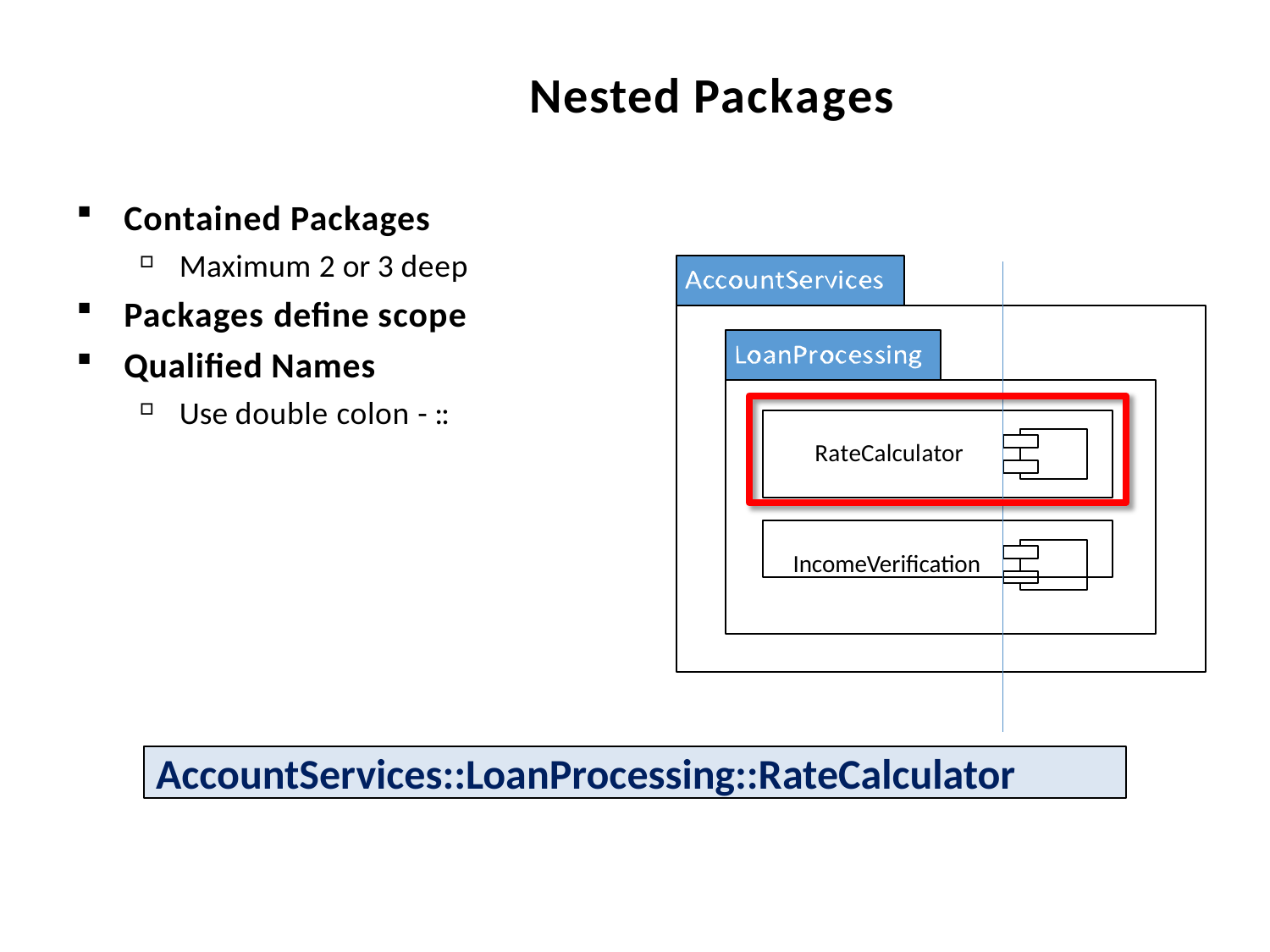

# Nested Packages
Contained Packages
Maximum 2 or 3 deep
Packages define scope
Qualified Names
Use double colon - ::
RateCalculator

IncomeVerification

AccountServices::LoanProcessing::RateCalculator